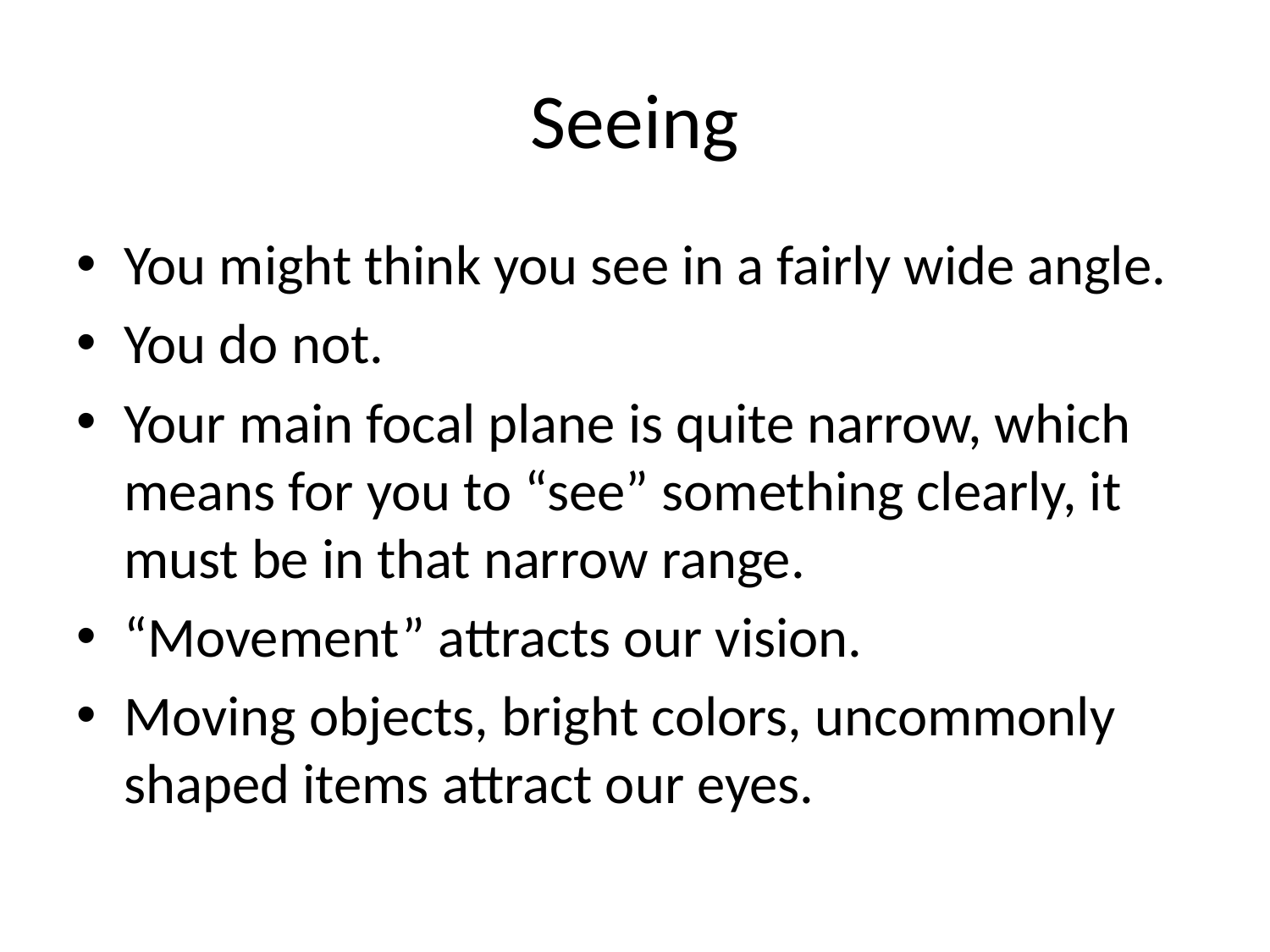

# Seeing
You might think you see in a fairly wide angle.
You do not.
Your main focal plane is quite narrow, which means for you to “see” something clearly, it must be in that narrow range.
“Movement” attracts our vision.
Moving objects, bright colors, uncommonly shaped items attract our eyes.